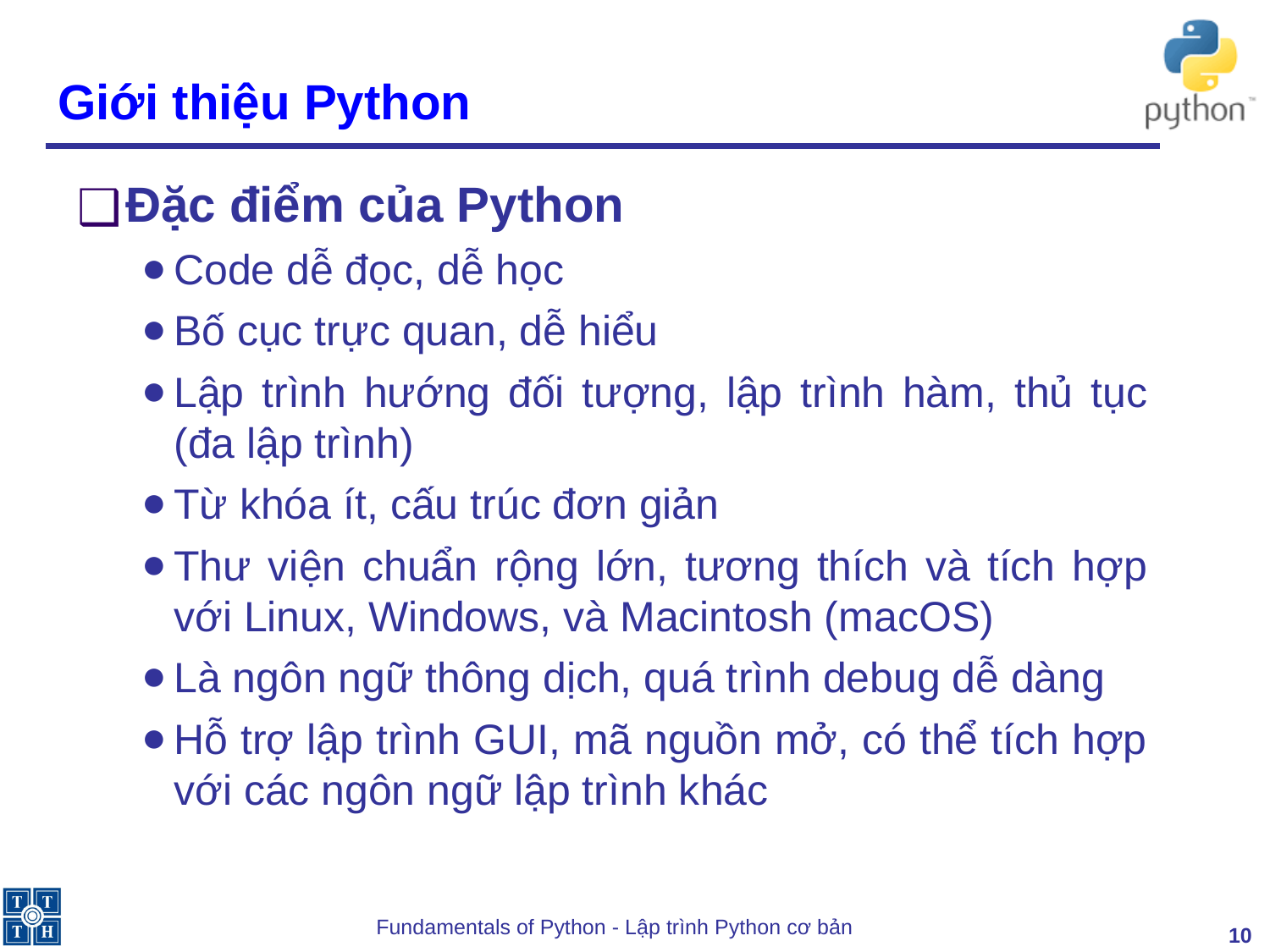

# Giới thiệu Python
Đặc điểm của Python
Code dễ đọc, dễ học
Bố cục trực quan, dễ hiểu
Lập trình hướng đối tượng, lập trình hàm, thủ tục (đa lập trình)
Từ khóa ít, cấu trúc đơn giản
Thư viện chuẩn rộng lớn, tương thích và tích hợp với Linux, Windows, và Macintosh (macOS)
Là ngôn ngữ thông dịch, quá trình debug dễ dàng
Hỗ trợ lập trình GUI, mã nguồn mở, có thể tích hợp với các ngôn ngữ lập trình khác

10